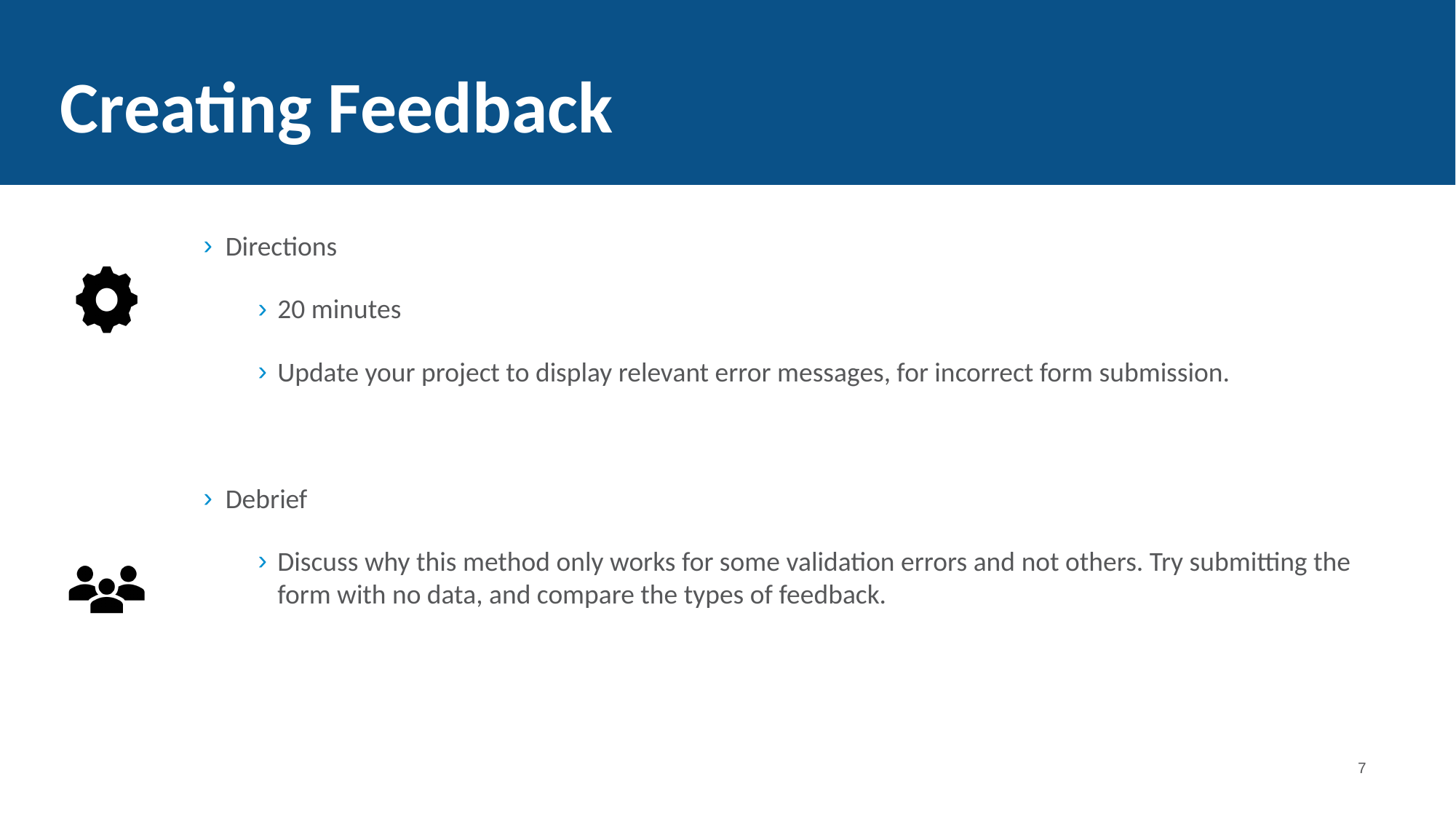

Creating Feedback
Directions
20 minutes
Update your project to display relevant error messages, for incorrect form submission.

Debrief
Discuss why this method only works for some validation errors and not others. Try submitting the form with no data, and compare the types of feedback.
7